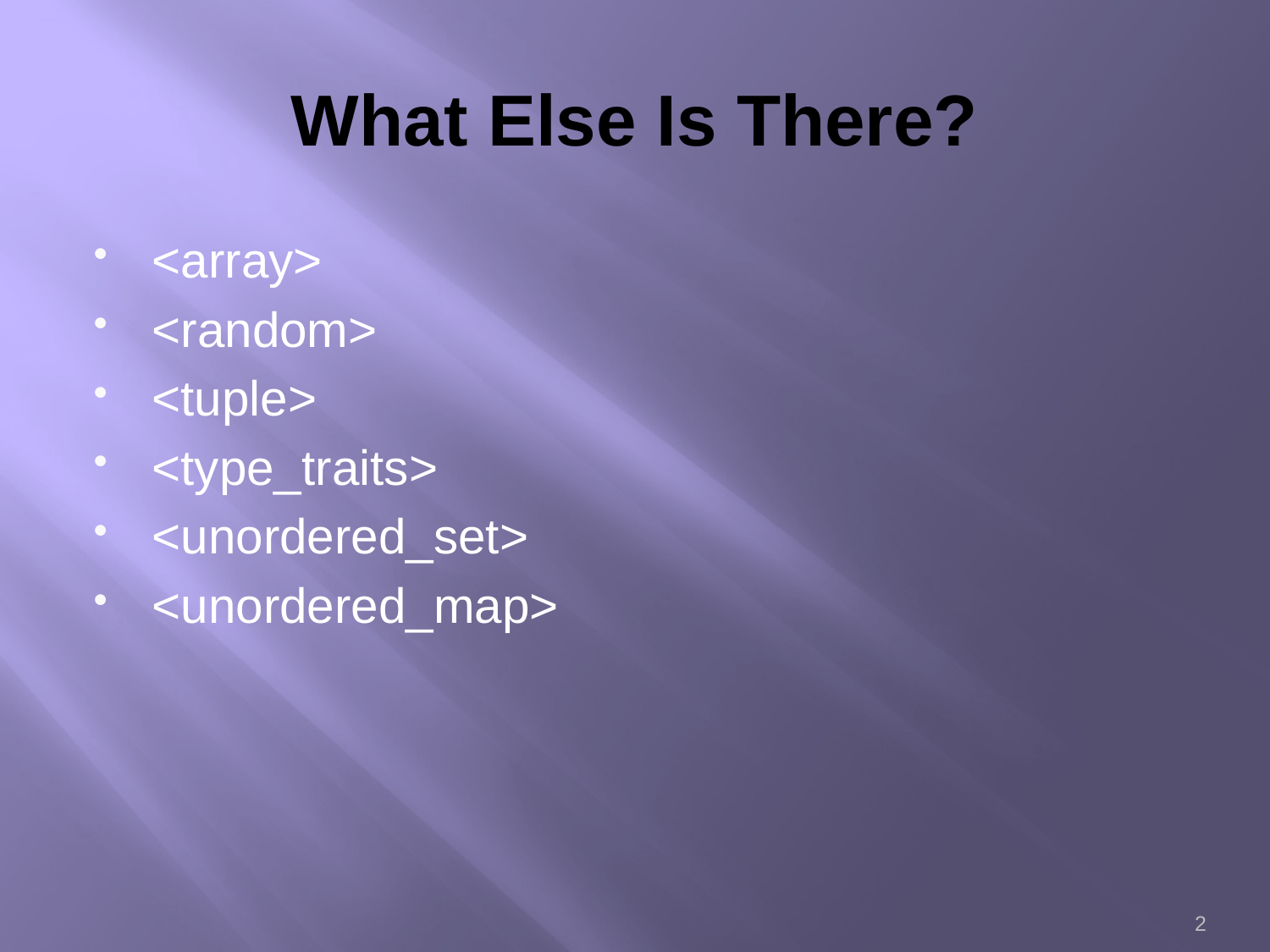

# What Else Is There?
<array>
<random>
<tuple>
<type_traits>
<unordered_set>
<unordered_map>
2